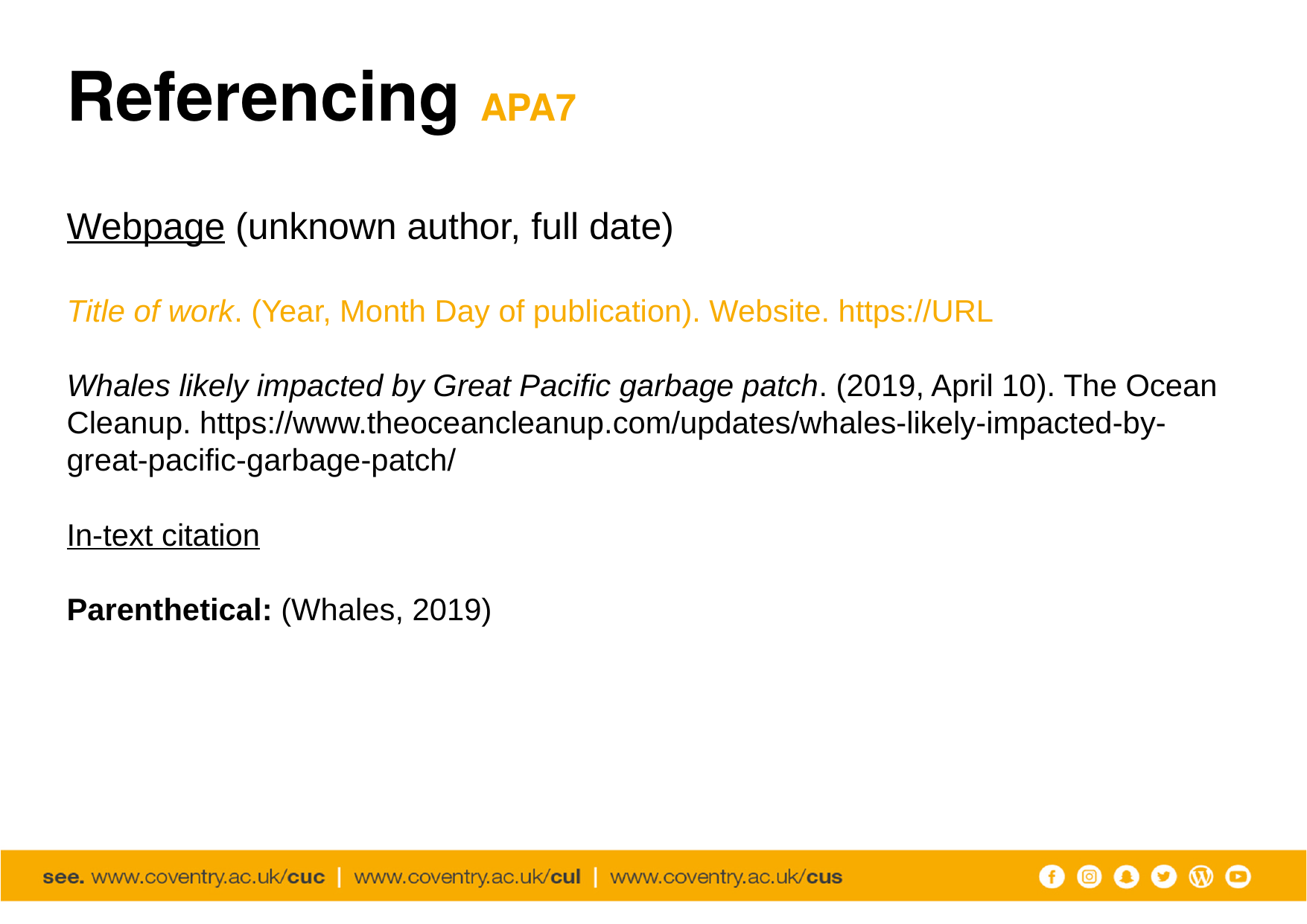

# Referencing APA7
Webpage (unknown author, full date)

Title of work. (Year, Month Day of publication). Website. https://URL

Whales likely impacted by Great Pacific garbage patch. (2019, April 10). The Ocean Cleanup. https://www.theoceancleanup.com/updates/whales-likely-impacted-by-great-pacific-garbage-patch/

In-text citation

Parenthetical: (Whales, 2019)